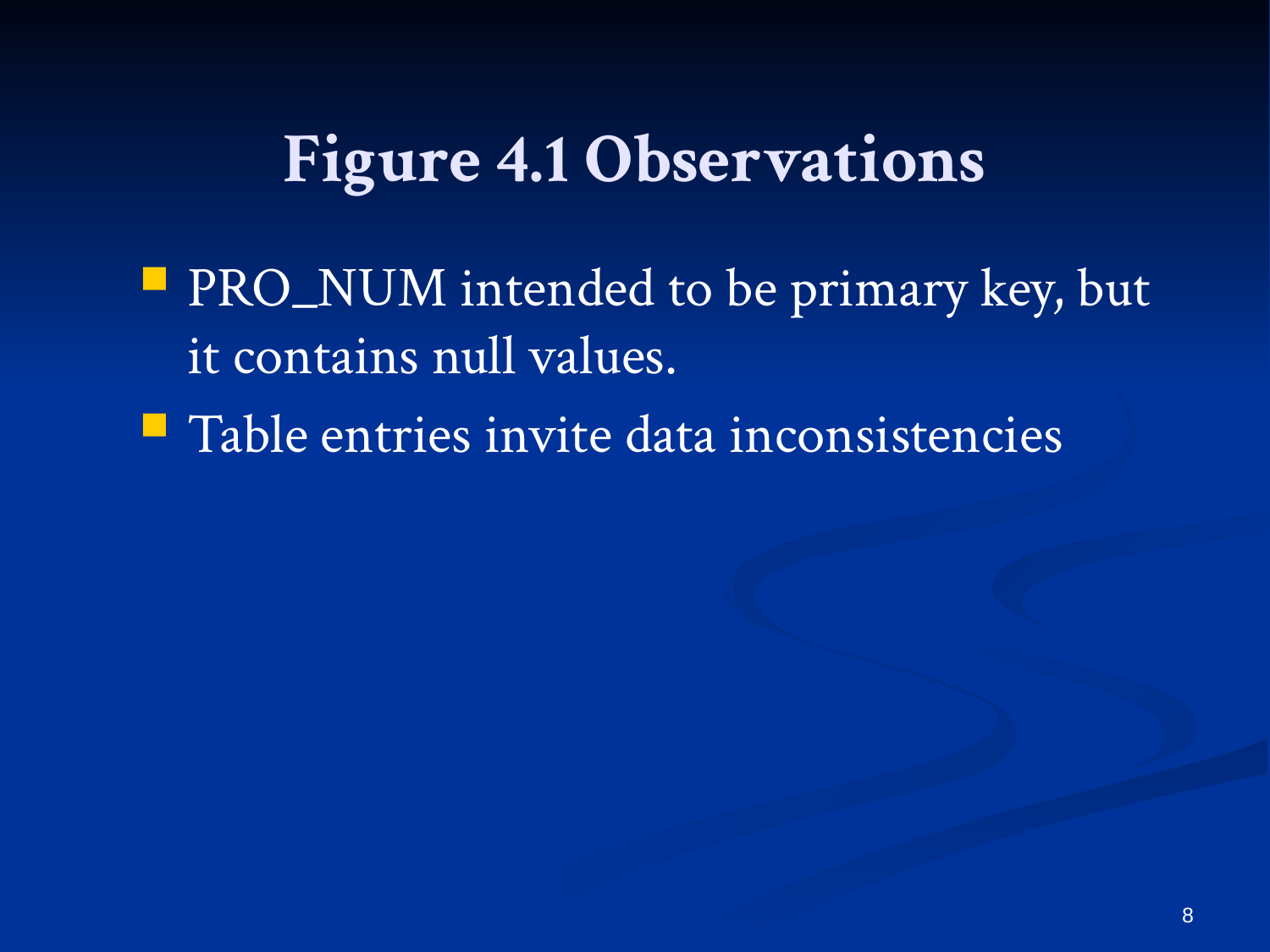

# Figure 4.1 Observations
PRO_NUM intended to be primary key, but it contains null values.
Table entries invite data inconsistencies
8